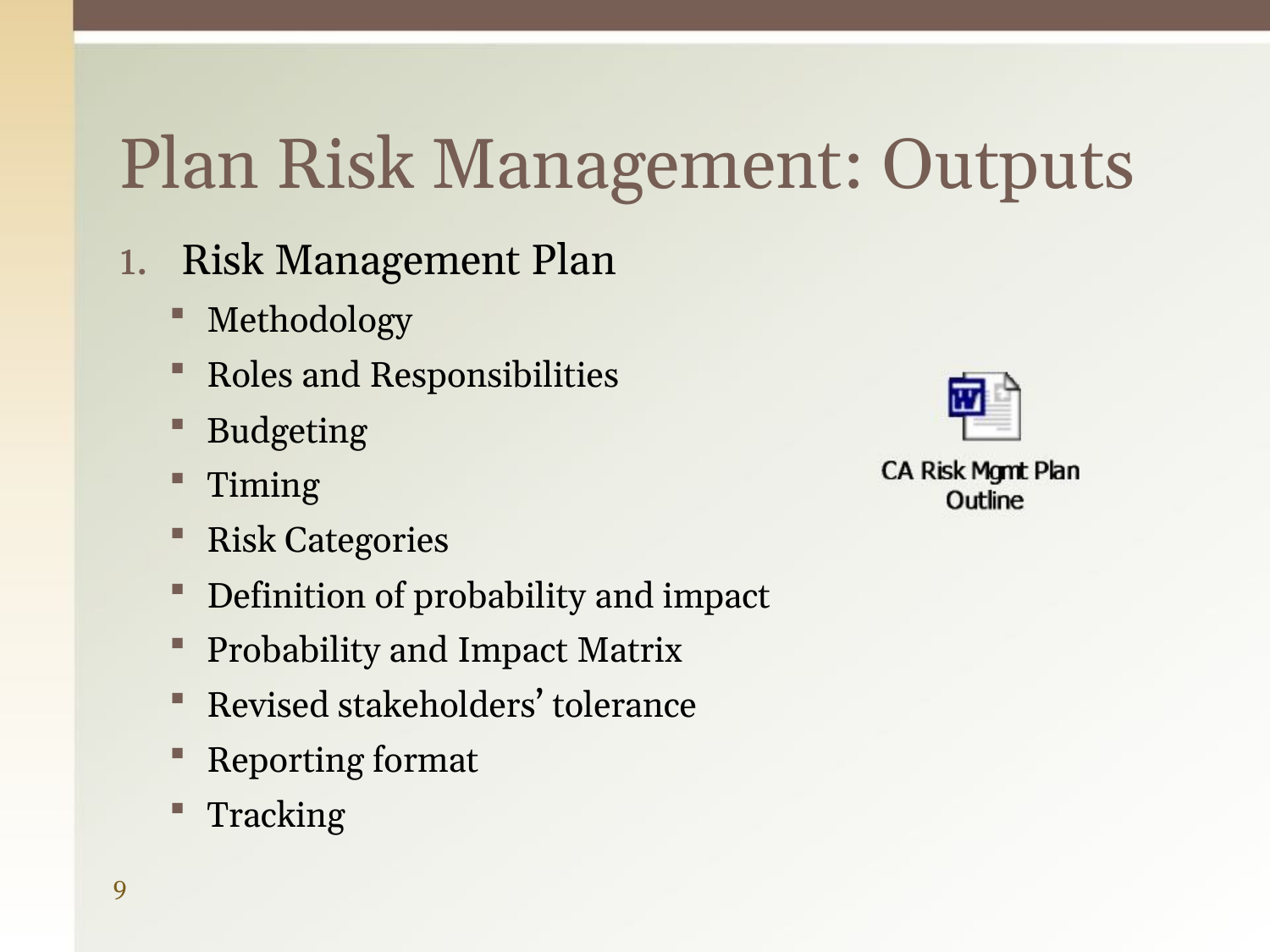

# Plan Risk Management: Outputs
Risk Management Plan
Methodology
Roles and Responsibilities
Budgeting
Timing
Risk Categories
Definition of probability and impact
Probability and Impact Matrix
Revised stakeholders’ tolerance
Reporting format
Tracking

9